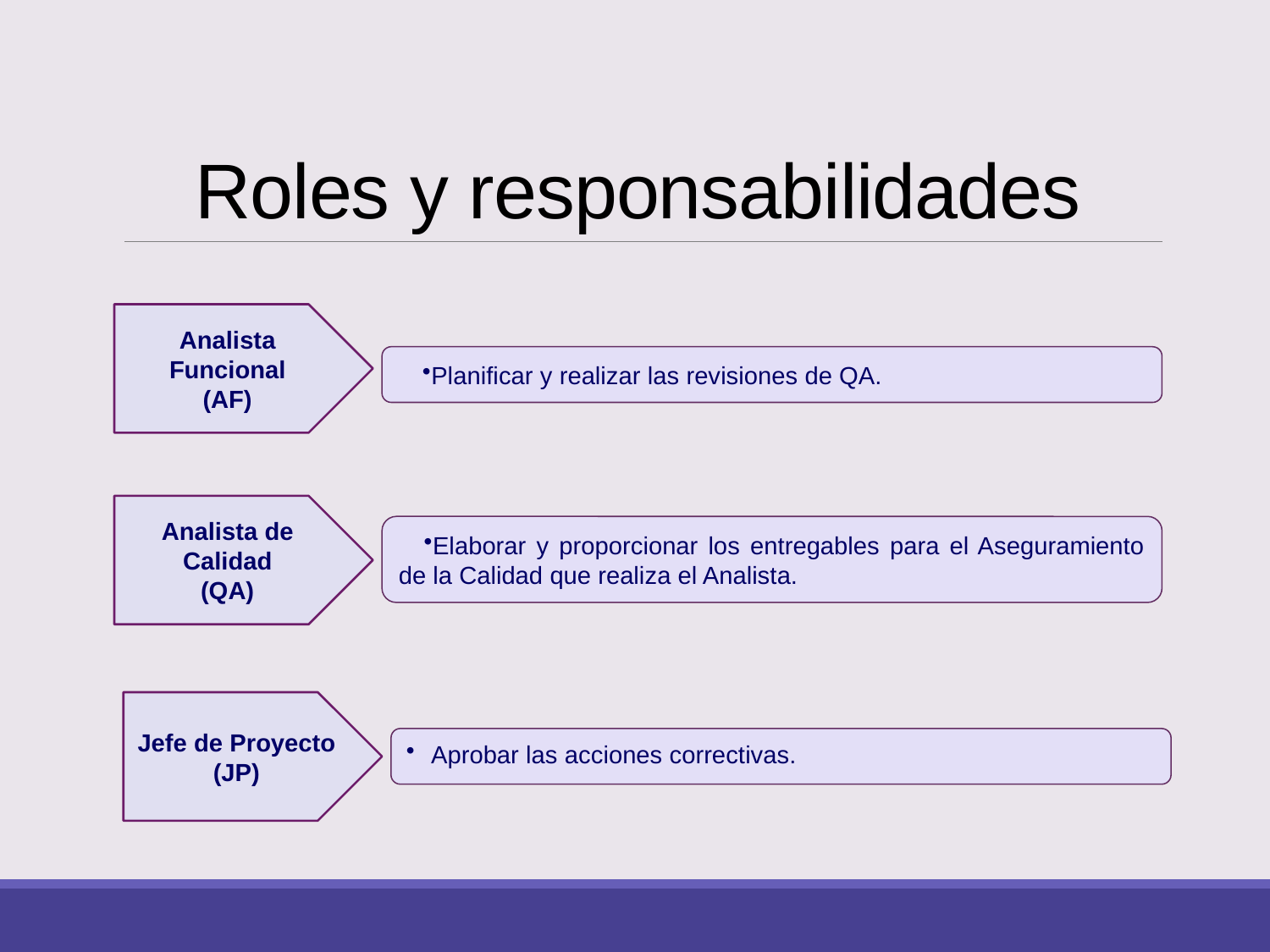

# Roles y responsabilidades
Analista Funcional
(AF)
Planificar y realizar las revisiones de QA.
Analista de Calidad
(QA)
Elaborar y proporcionar los entregables para el Aseguramiento de la Calidad que realiza el Analista.
Jefe de Proyecto
(JP)
Aprobar las acciones correctivas.